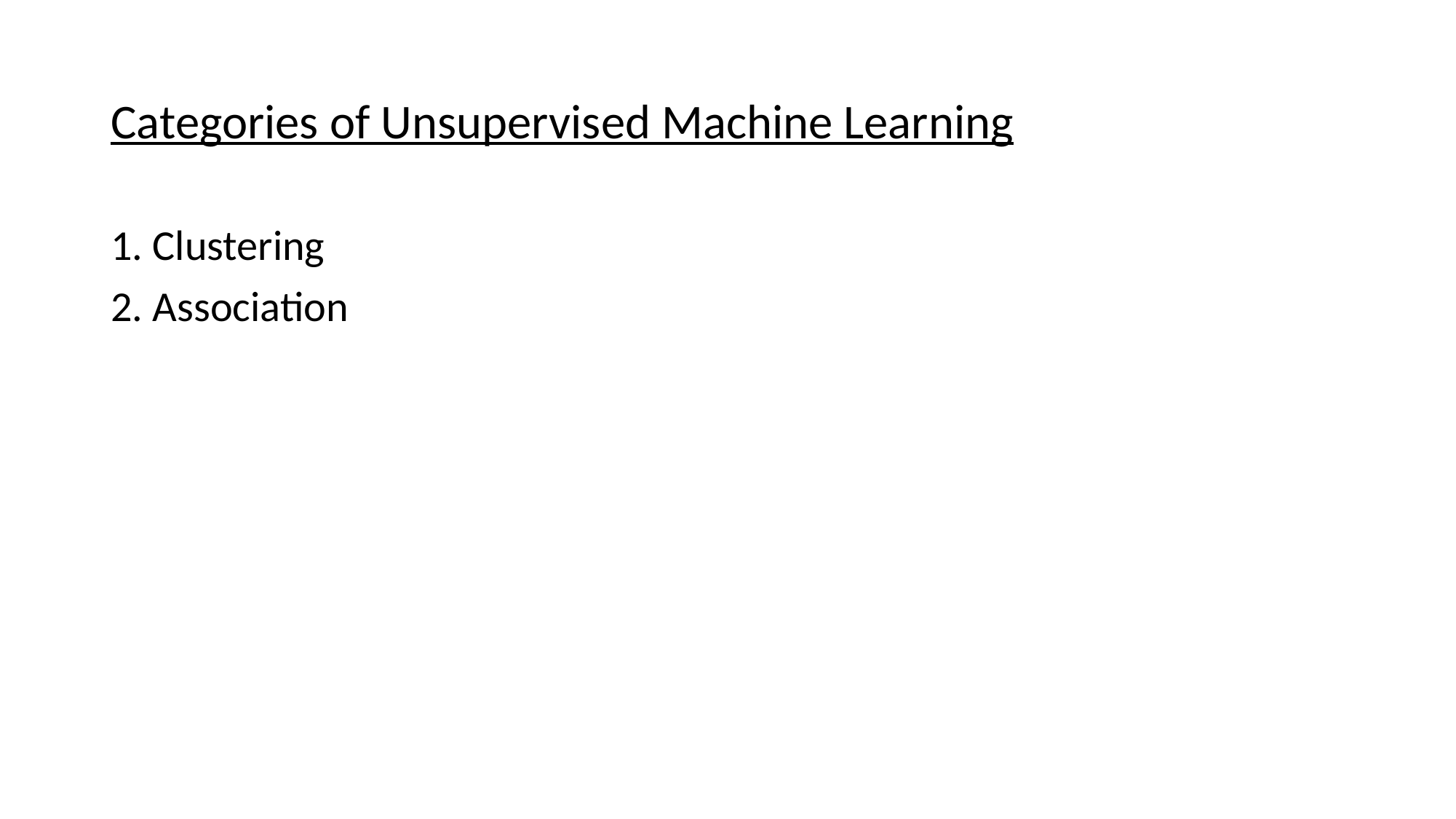

# Categories of Unsupervised Machine Learning
1. Clustering
2. Association